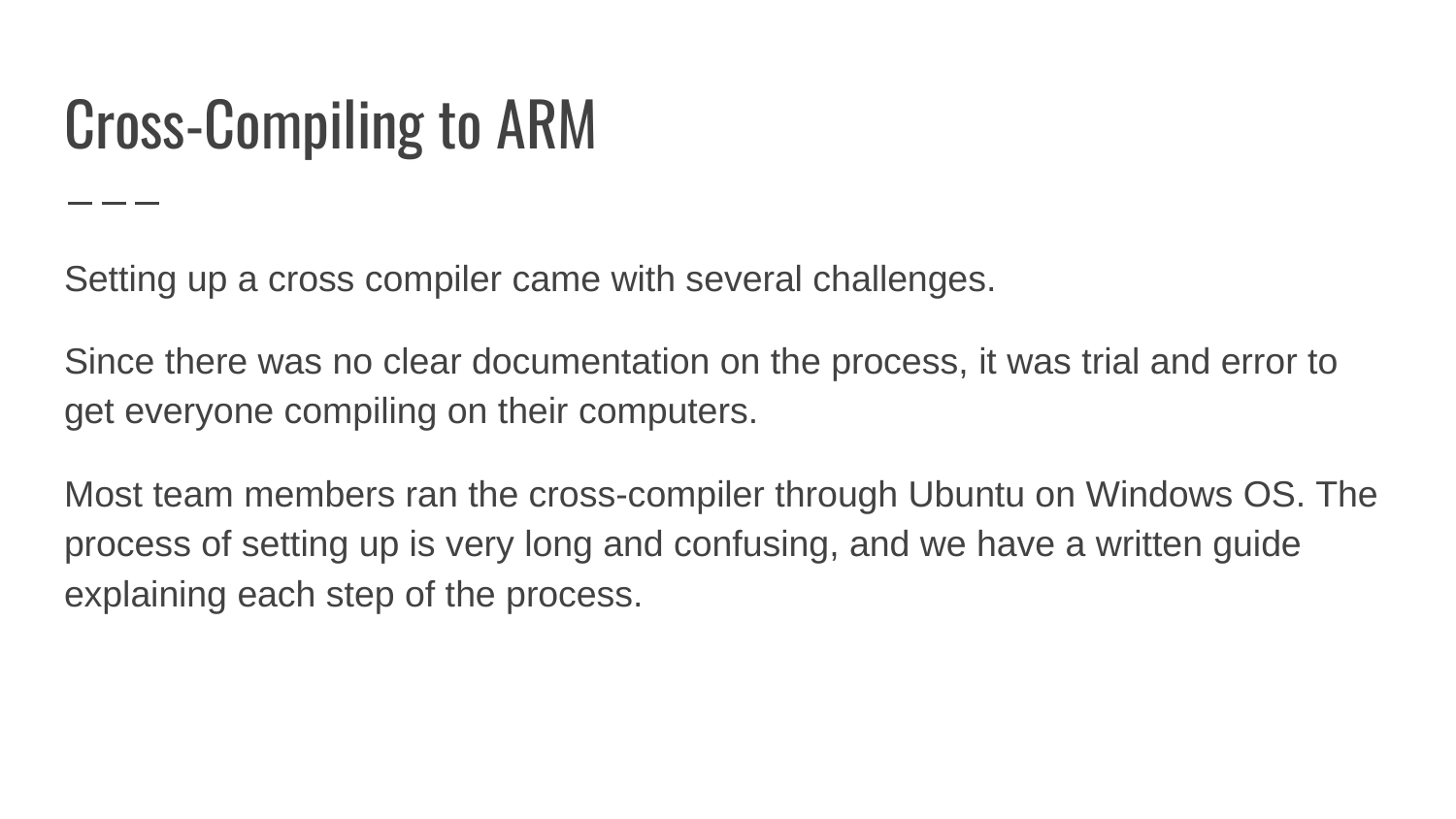

# Cross-Compiling to ARM
Setting up a cross compiler came with several challenges.
Since there was no clear documentation on the process, it was trial and error to get everyone compiling on their computers.
Most team members ran the cross-compiler through Ubuntu on Windows OS. The process of setting up is very long and confusing, and we have a written guide explaining each step of the process.